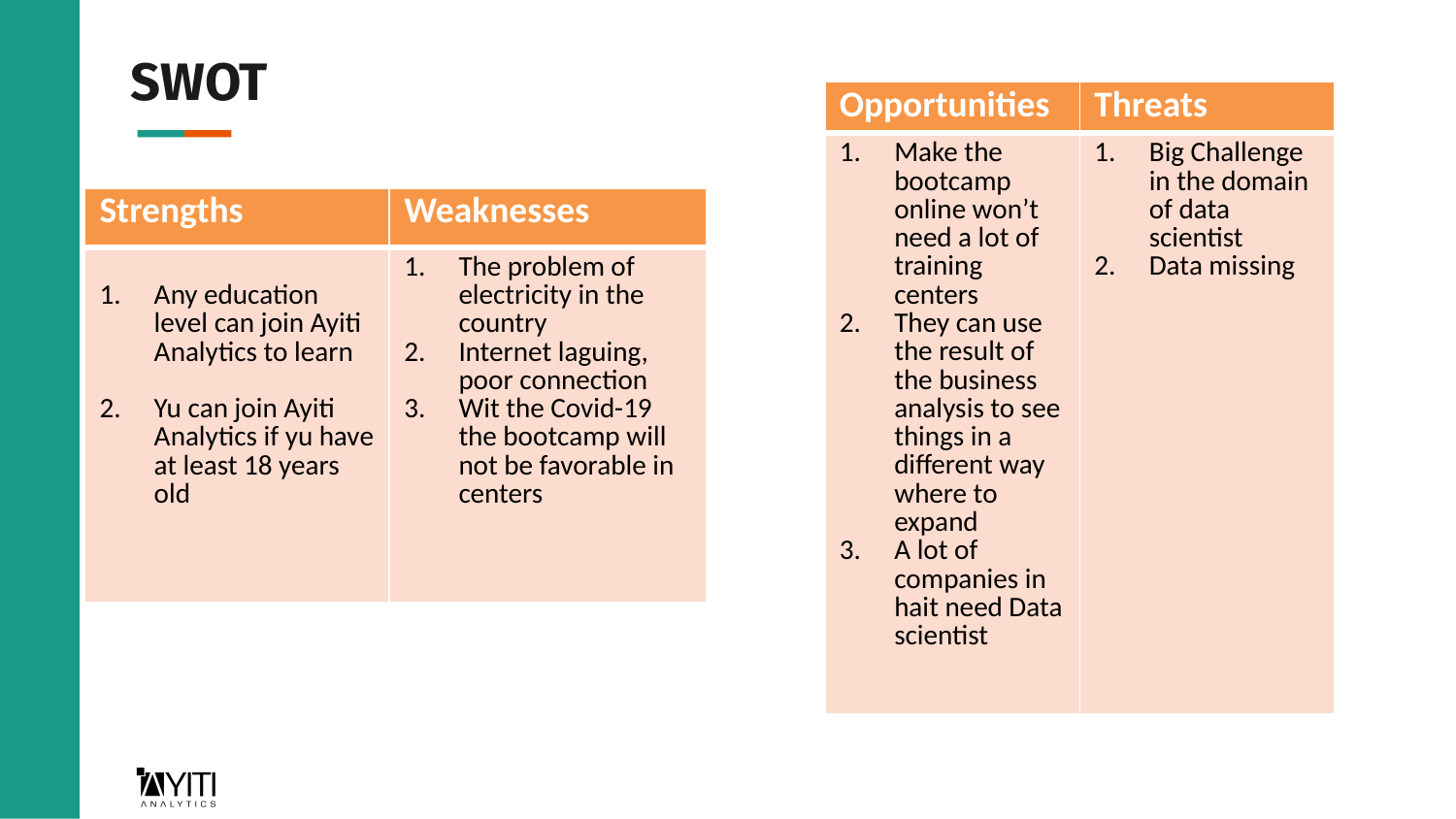

# SWOT
| Opportunities | Threats |
| --- | --- |
| Make the bootcamp online won’t need a lot of training centers They can use the result of the business analysis to see things in a different way where to expand A lot of companies in hait need Data scientist | Big Challenge in the domain of data scientist Data missing |
| Strengths | Weaknesses |
| --- | --- |
| Any education level can join Ayiti Analytics to learn Yu can join Ayiti Analytics if yu have at least 18 years old | The problem of electricity in the country Internet laguing, poor connection Wit the Covid-19 the bootcamp will not be favorable in centers |